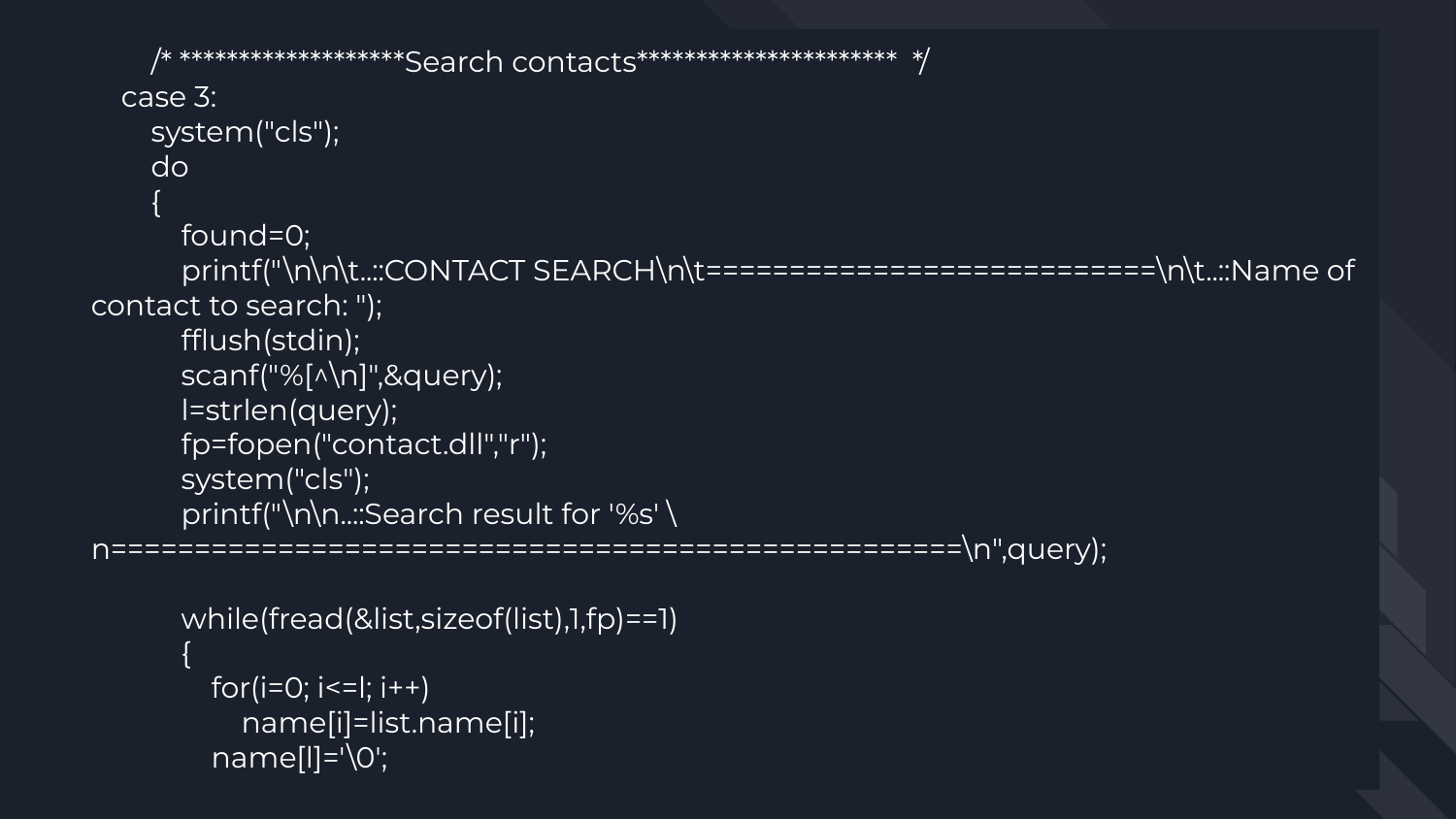

# /* *******************Search contacts**********************  */
    case 3:
        system("cls");
        do
        {
            found=0;
            printf("\n\n\t..::CONTACT SEARCH\n\t===========================\n\t..::Name of contact to search: ");
            fflush(stdin);
            scanf("%[^\n]",&query);
            l=strlen(query);
            fp=fopen("contact.dll","r");
            system("cls");
            printf("\n\n..::Search result for '%s' \n===================================================\n",query);

            while(fread(&list,sizeof(list),1,fp)==1)
            {
                for(i=0; i<=l; i++)
                    name[i]=list.name[i];
                name[l]='\0';